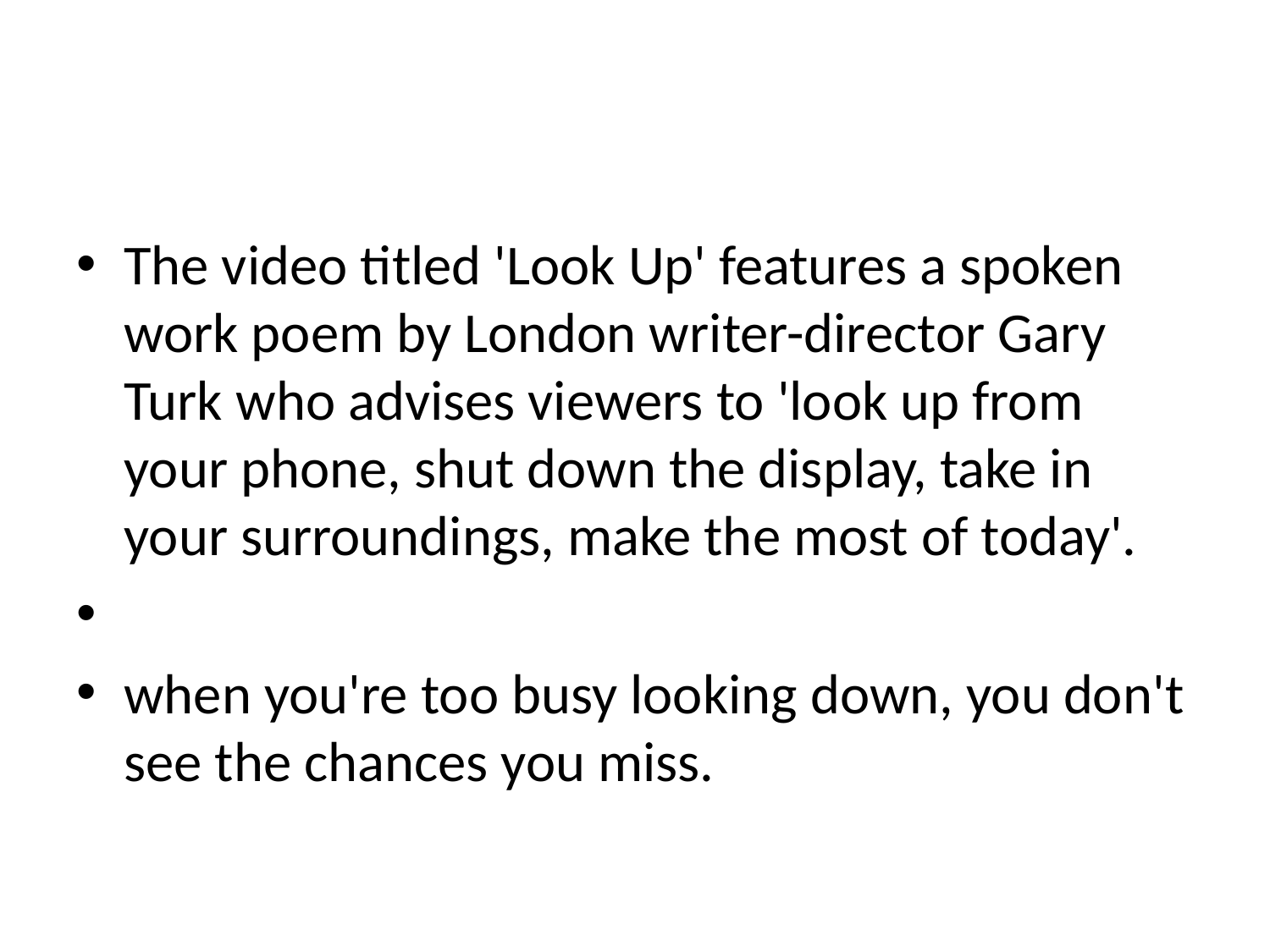

#
The video titled 'Look Up' features a spoken work poem by London writer-director Gary Turk who advises viewers to 'look up from your phone, shut down the display, take in your surroundings, make the most of today'.

when you're too busy looking down, you don't see the chances you miss.